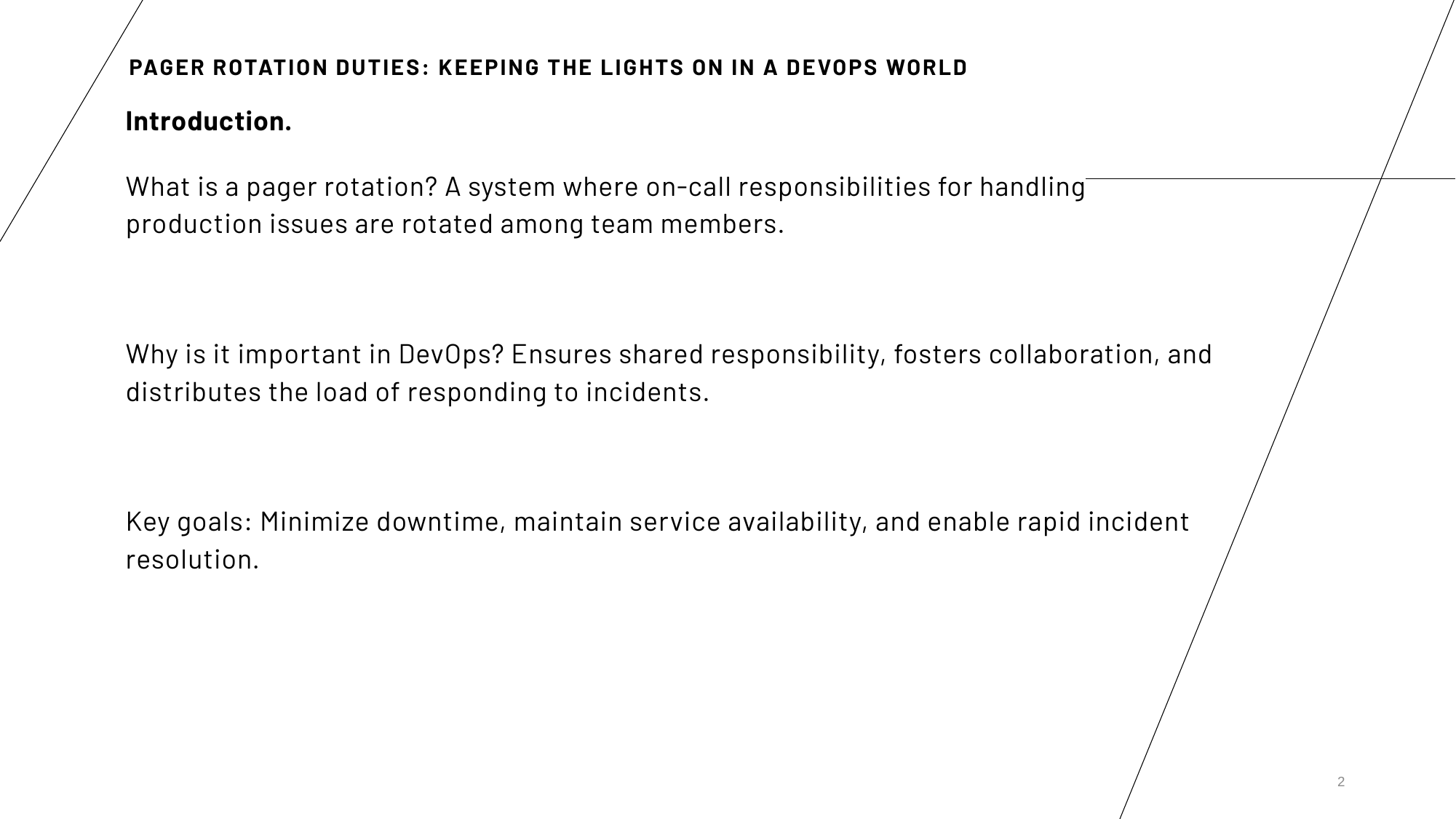

# Pager Rotation Duties: Keeping the Lights On in a DevOps World
Introduction.
What is a pager rotation? A system where on-call responsibilities for handling production issues are rotated among team members.

Why is it important in DevOps? Ensures shared responsibility, fosters collaboration, and distributes the load of responding to incidents.

Key goals: Minimize downtime, maintain service availability, and enable rapid incident resolution.

2